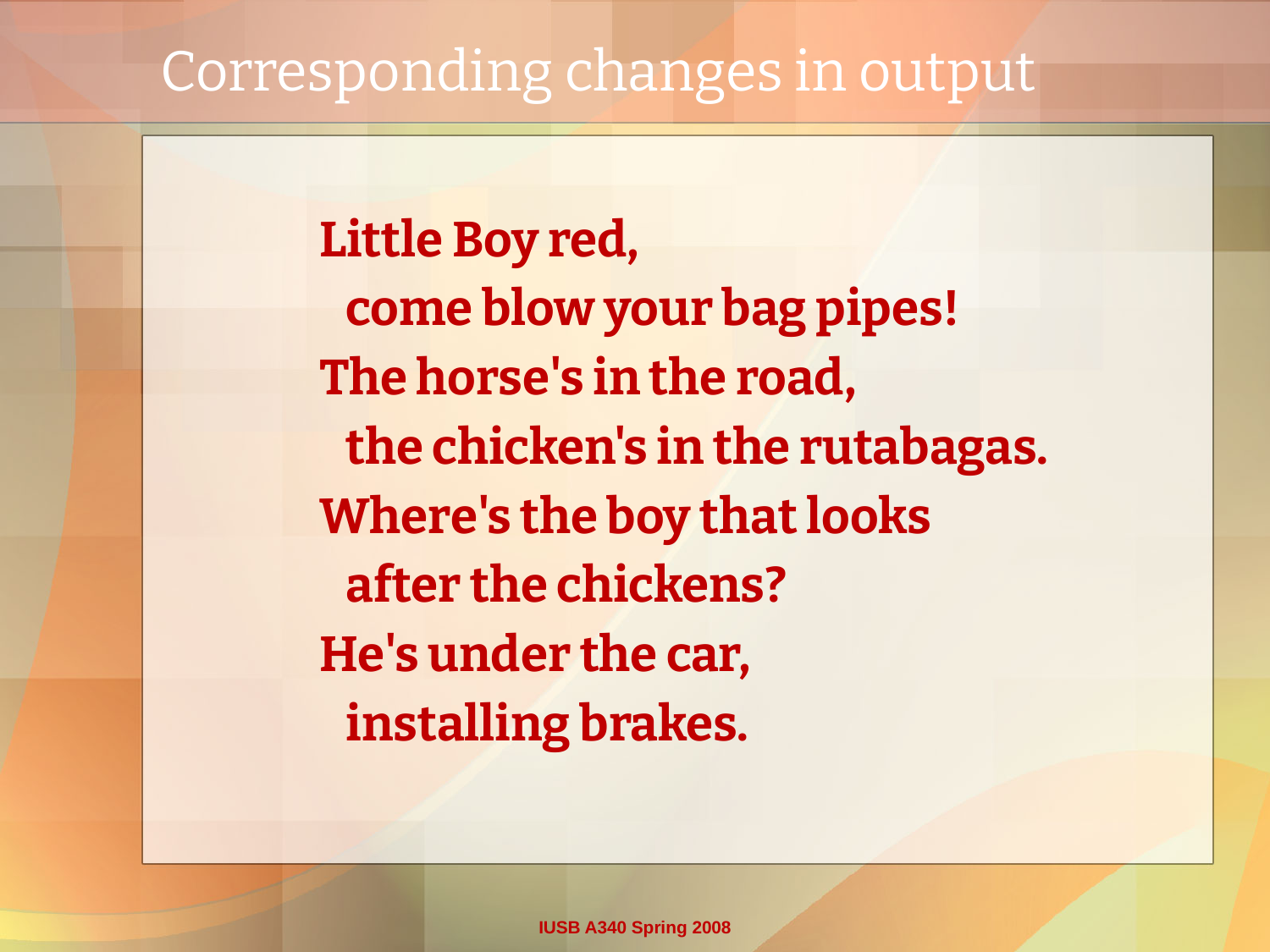

# Corresponding changes in output
Little Boy red,
   come blow your bag pipes!
The horse's in the road,
   the chicken's in the rutabagas.
Where's the boy that looks
   after the chickens?
He's under the car,
   installing brakes.
IUSB A340 Spring 2008